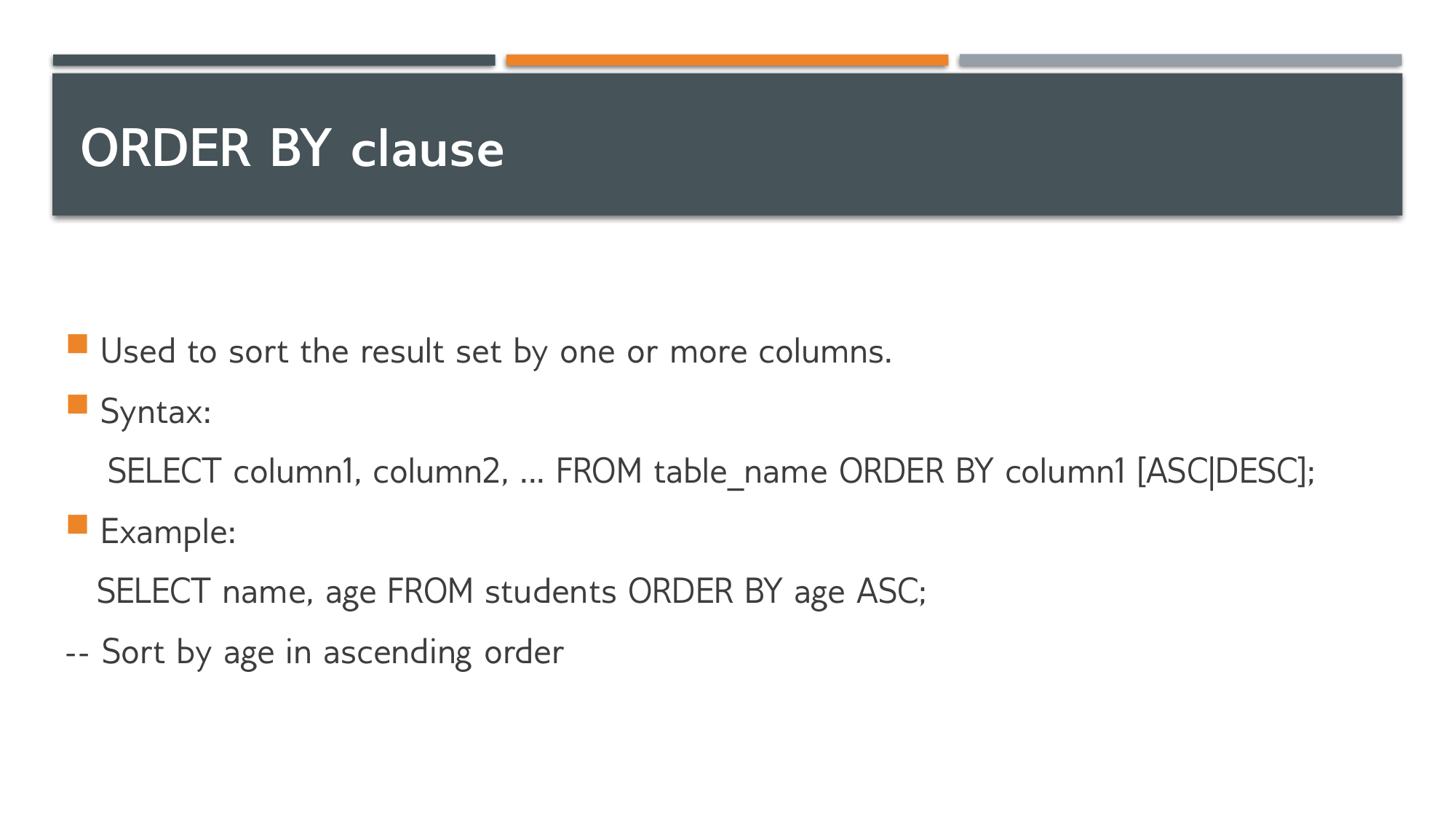

# ORDER BY clause
Used to sort the result set by one or more columns.
Syntax:
    SELECT column1, column2, ... FROM table_name ORDER BY column1 [ASC|DESC];
Example:
   SELECT name, age FROM students ORDER BY age ASC;
-- Sort by age in ascending order